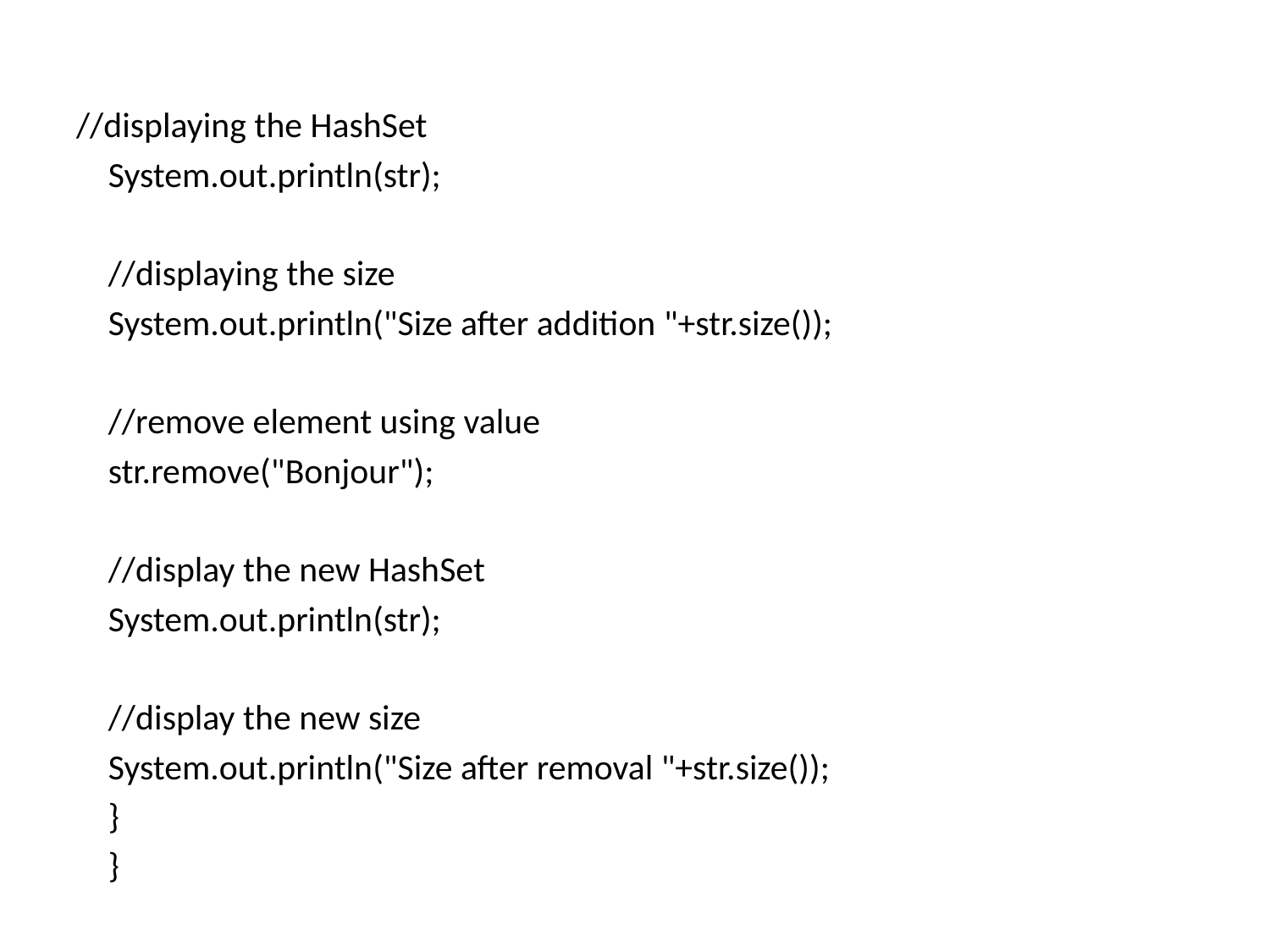

//displaying the HashSet
    System.out.println(str);

    //displaying the size
    System.out.println("Size after addition "+str.size());

    //remove element using value
    str.remove("Bonjour");

    //display the new HashSet
    System.out.println(str);

    //display the new size
    System.out.println("Size after removal "+str.size());
    }
    }